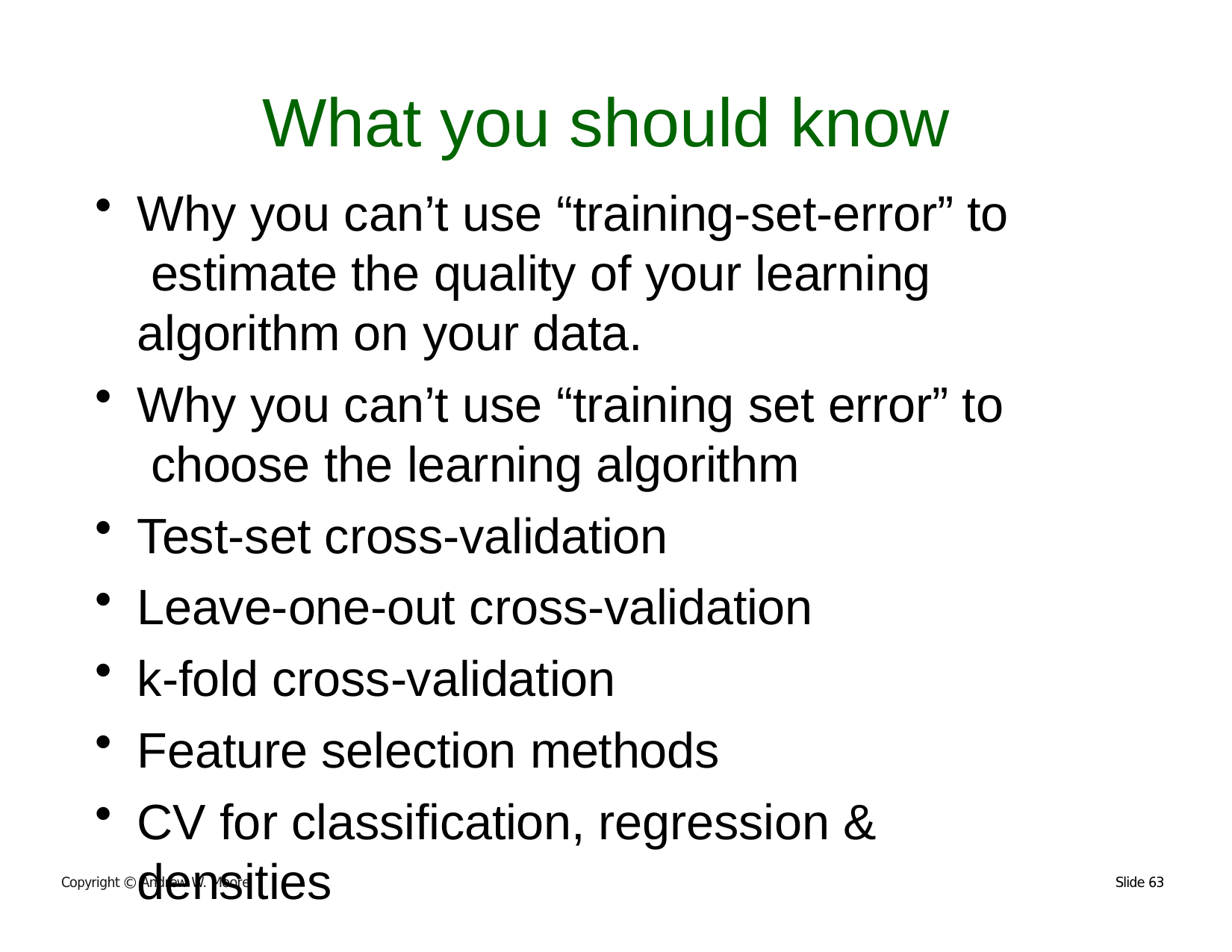

# What you should know
Why you can’t use “training-set-error” to  estimate the quality of your learning  algorithm on your data.
Why you can’t use “training set error” to  choose the learning algorithm
Test-set cross-validation
Leave-one-out cross-validation
k-fold cross-validation
Feature selection methods
CV for classification, regression & densities
Copyright © Andrew W. Moore
Slide 63